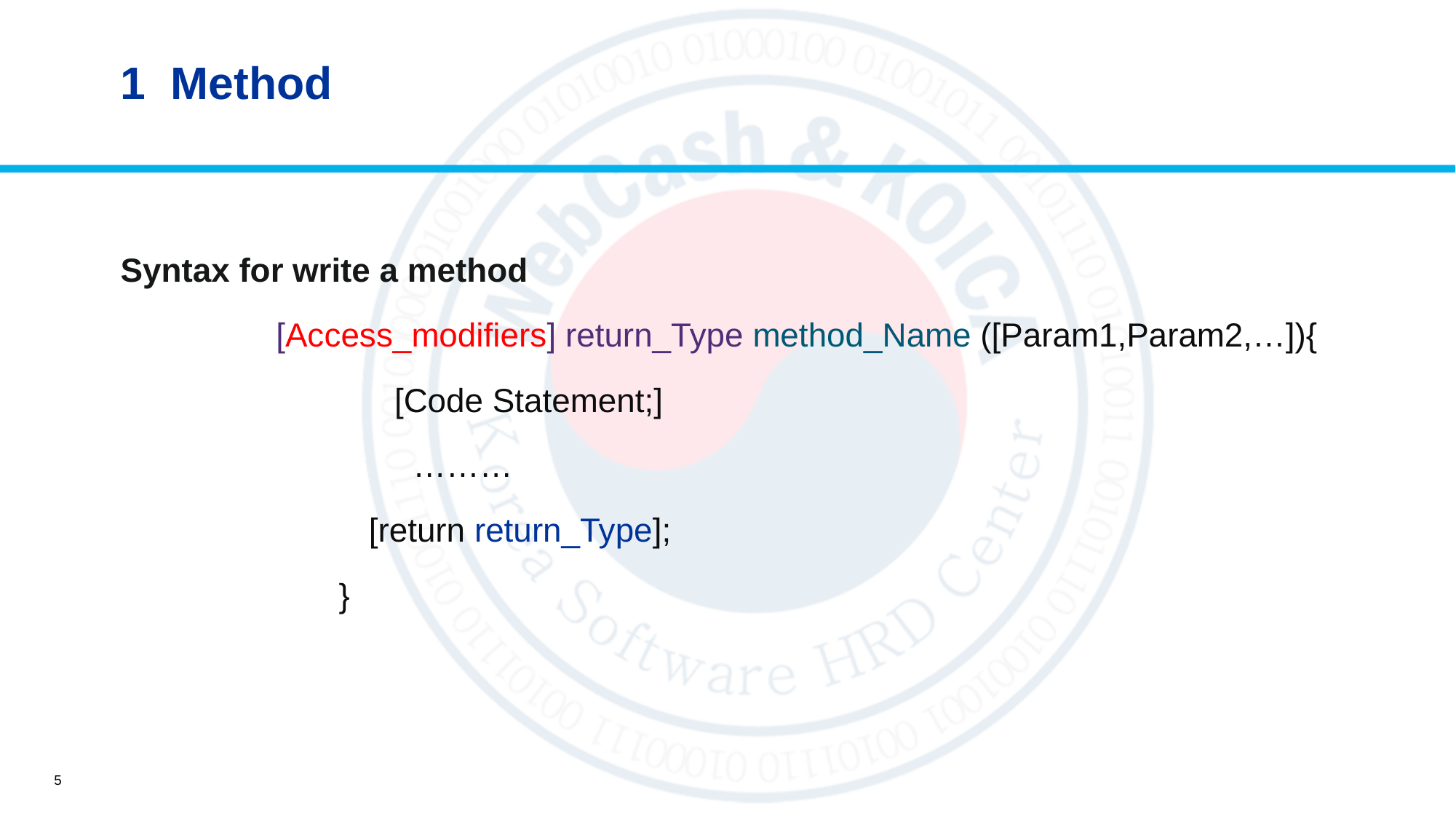

# 1  Method

Syntax for write a method
	     [Access_modifiers] return_Type method_Name ([Param1,Param2,…]){
		      [Code Statement;]
		        ………
	               [return return_Type];
		}

5